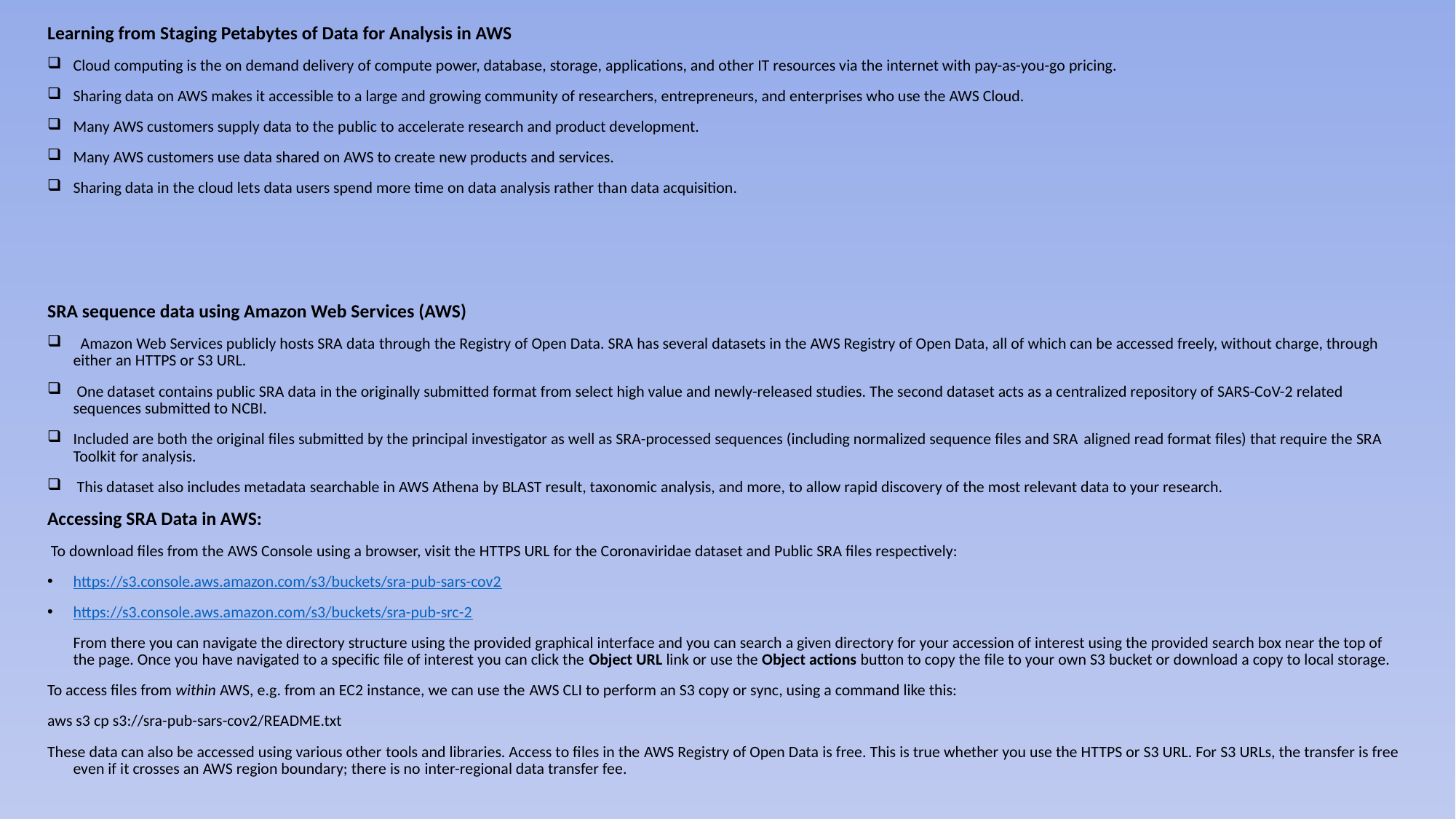

Learning from Staging Petabytes of Data for Analysis in AWS
Cloud computing is the on demand delivery of compute power, database, storage, applications, and other IT resources via the internet with pay-as-you-go pricing.
Sharing data on AWS makes it accessible to a large and growing community of researchers, entrepreneurs, and enterprises who use the AWS Cloud.
Many AWS customers supply data to the public to accelerate research and product development.
Many AWS customers use data shared on AWS to create new products and services.
Sharing data in the cloud lets data users spend more time on data analysis rather than data acquisition.

SRA sequence data using Amazon Web Services (AWS)
  Amazon Web Services publicly hosts SRA data through the Registry of Open Data. SRA has several datasets in the AWS Registry of Open Data, all of which can be accessed freely, without charge, through either an HTTPS or S3 URL.
 One dataset contains public SRA data in the originally submitted format from select high value and newly-released studies. The second dataset acts as a centralized repository of SARS-CoV-2 related sequences submitted to NCBI.
Included are both the original files submitted by the principal investigator as well as SRA-processed sequences (including normalized sequence files and SRA aligned read format files) that require the SRA Toolkit for analysis.
 This dataset also includes metadata searchable in AWS Athena by BLAST result, taxonomic analysis, and more, to allow rapid discovery of the most relevant data to your research.
Accessing SRA Data in AWS:
 To download files from the AWS Console using a browser, visit the HTTPS URL for the Coronaviridae dataset and Public SRA files respectively:
https://s3.console.aws.amazon.com/s3/buckets/sra-pub-sars-cov2
https://s3.console.aws.amazon.com/s3/buckets/sra-pub-src-2
From there you can navigate the directory structure using the provided graphical interface and you can search a given directory for your accession of interest using the provided search box near the top of the page. Once you have navigated to a specific file of interest you can click the Object URL link or use the Object actions button to copy the file to your own S3 bucket or download a copy to local storage.
To access files from within AWS, e.g. from an EC2 instance, we can use the AWS CLI to perform an S3 copy or sync, using a command like this:
aws s3 cp s3://sra-pub-sars-cov2/README.txt
These data can also be accessed using various other tools and libraries. Access to files in the AWS Registry of Open Data is free. This is true whether you use the HTTPS or S3 URL. For S3 URLs, the transfer is free even if it crosses an AWS region boundary; there is no inter-regional data transfer fee.